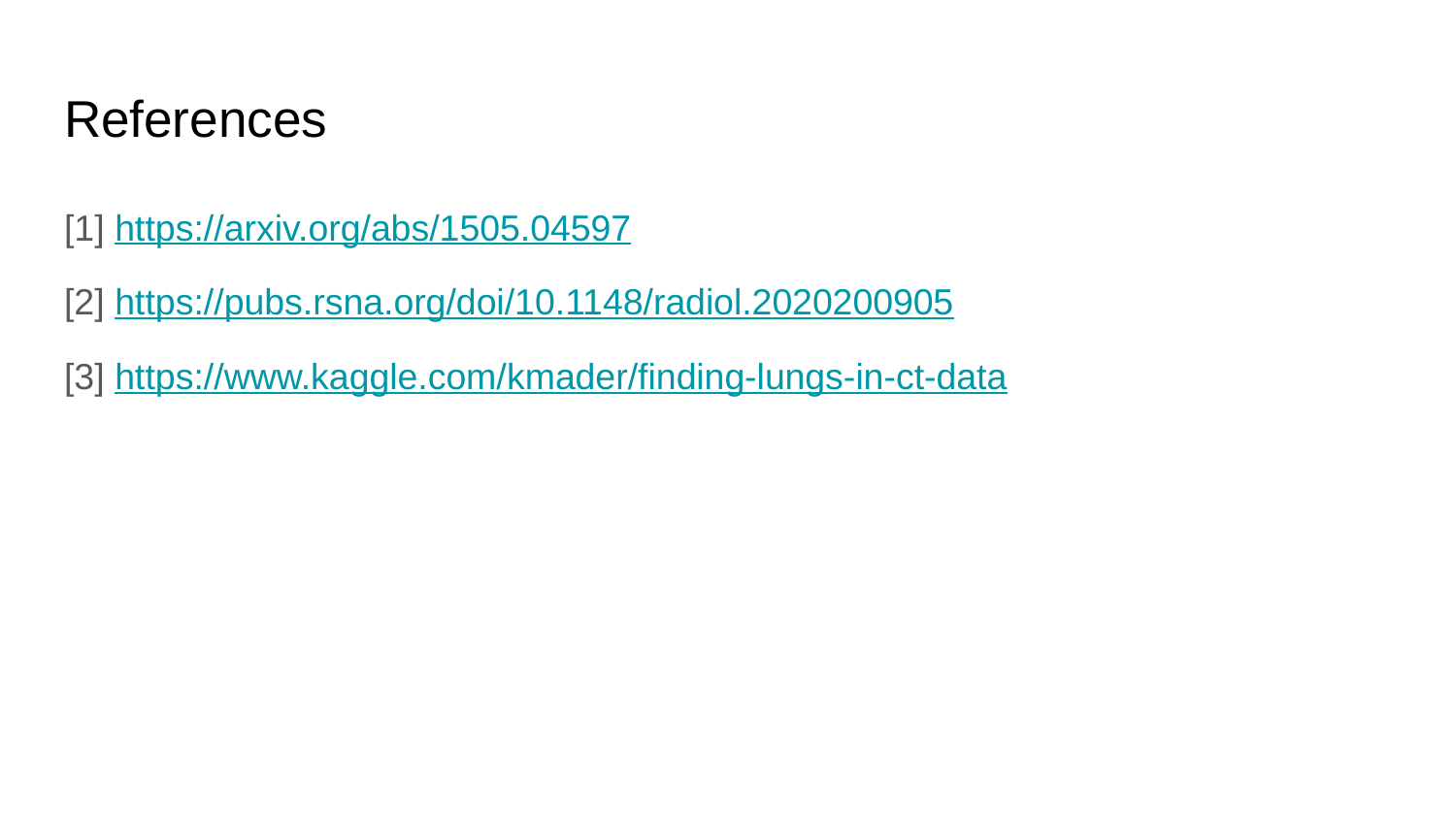

# References
[1] https://arxiv.org/abs/1505.04597
[2] https://pubs.rsna.org/doi/10.1148/radiol.2020200905
[3] https://www.kaggle.com/kmader/finding-lungs-in-ct-data